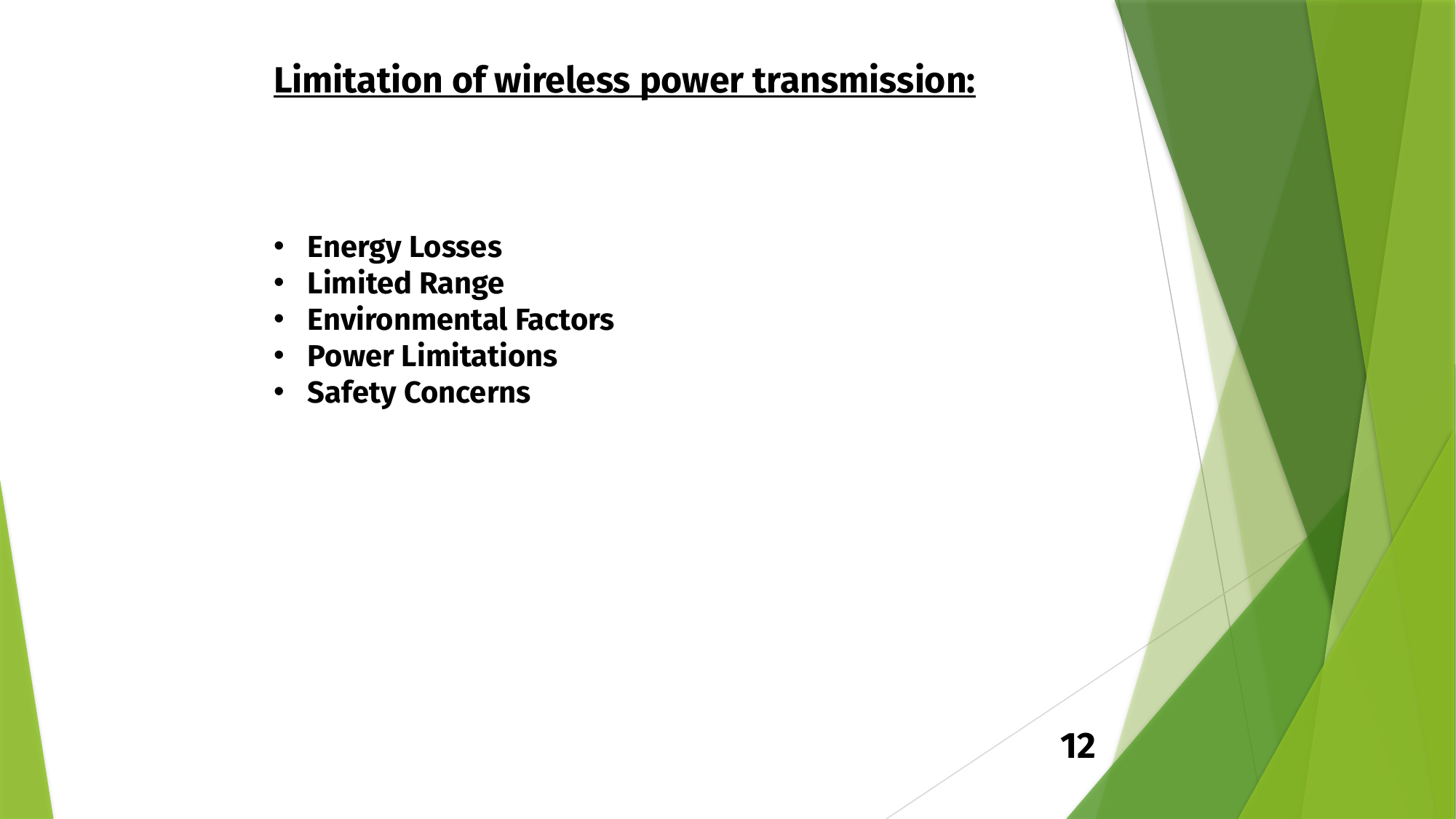

Limitation of wireless power transmission:

Energy Losses
Limited Range
Environmental Factors
Power Limitations
Safety Concerns
12